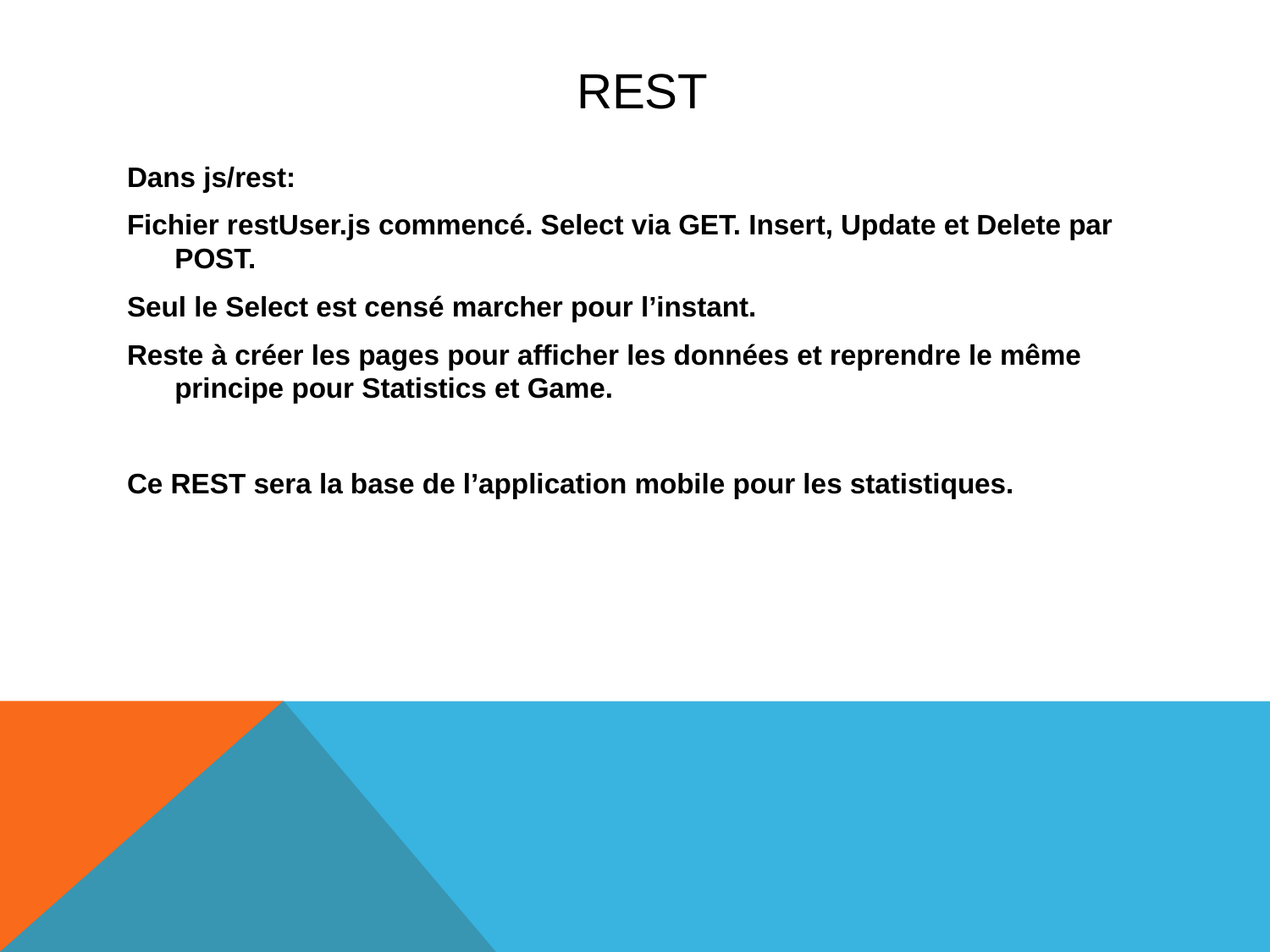

# REST
Dans js/rest:
Fichier restUser.js commencé. Select via GET. Insert, Update et Delete par POST.
Seul le Select est censé marcher pour l’instant.
Reste à créer les pages pour afficher les données et reprendre le même principe pour Statistics et Game.

Ce REST sera la base de l’application mobile pour les statistiques.